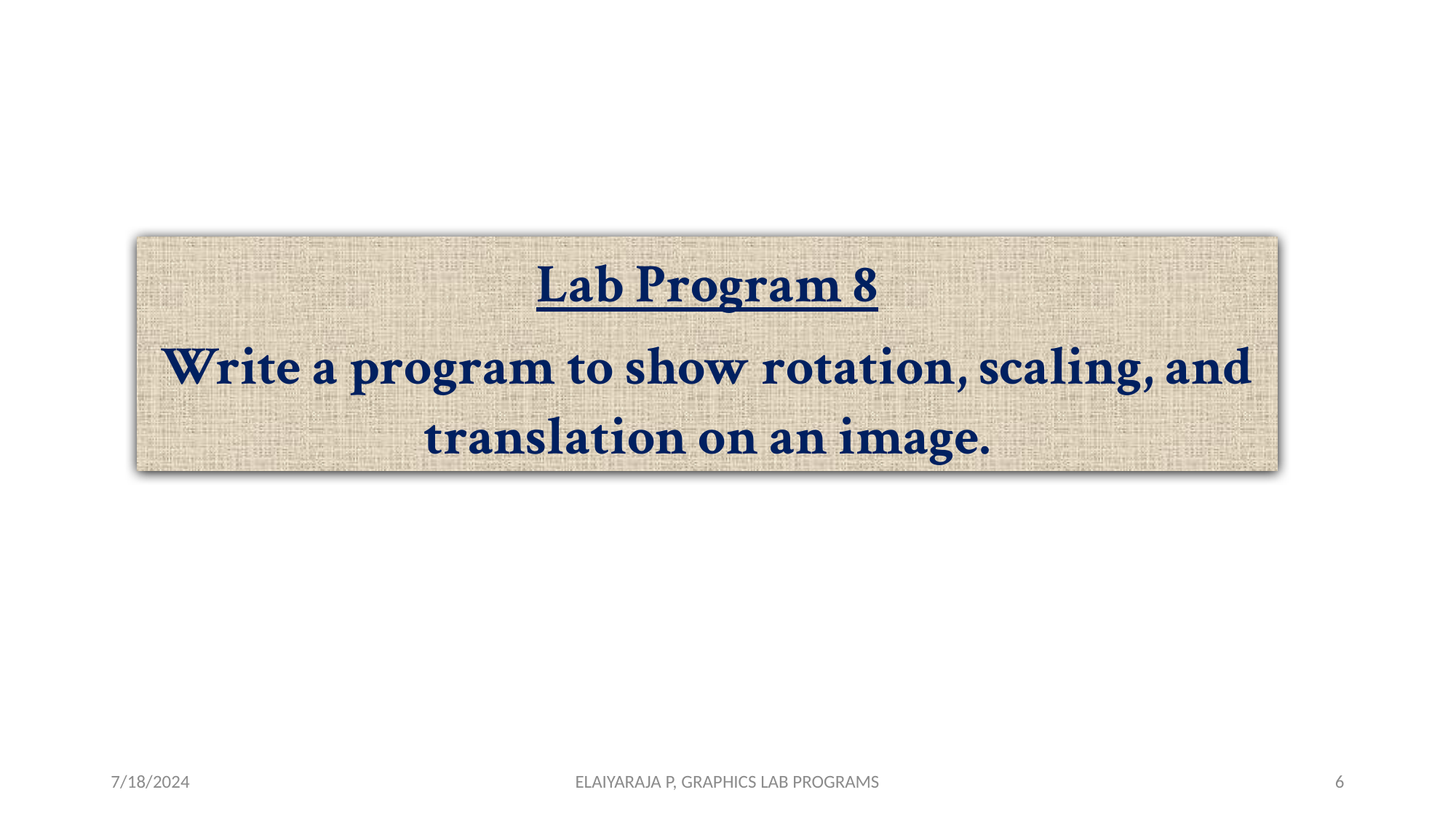

Lab Program 8
Write a program to show rotation, scaling, and translation on an image.
7/18/2024
ELAIYARAJA P, GRAPHICS LAB PROGRAMS
6